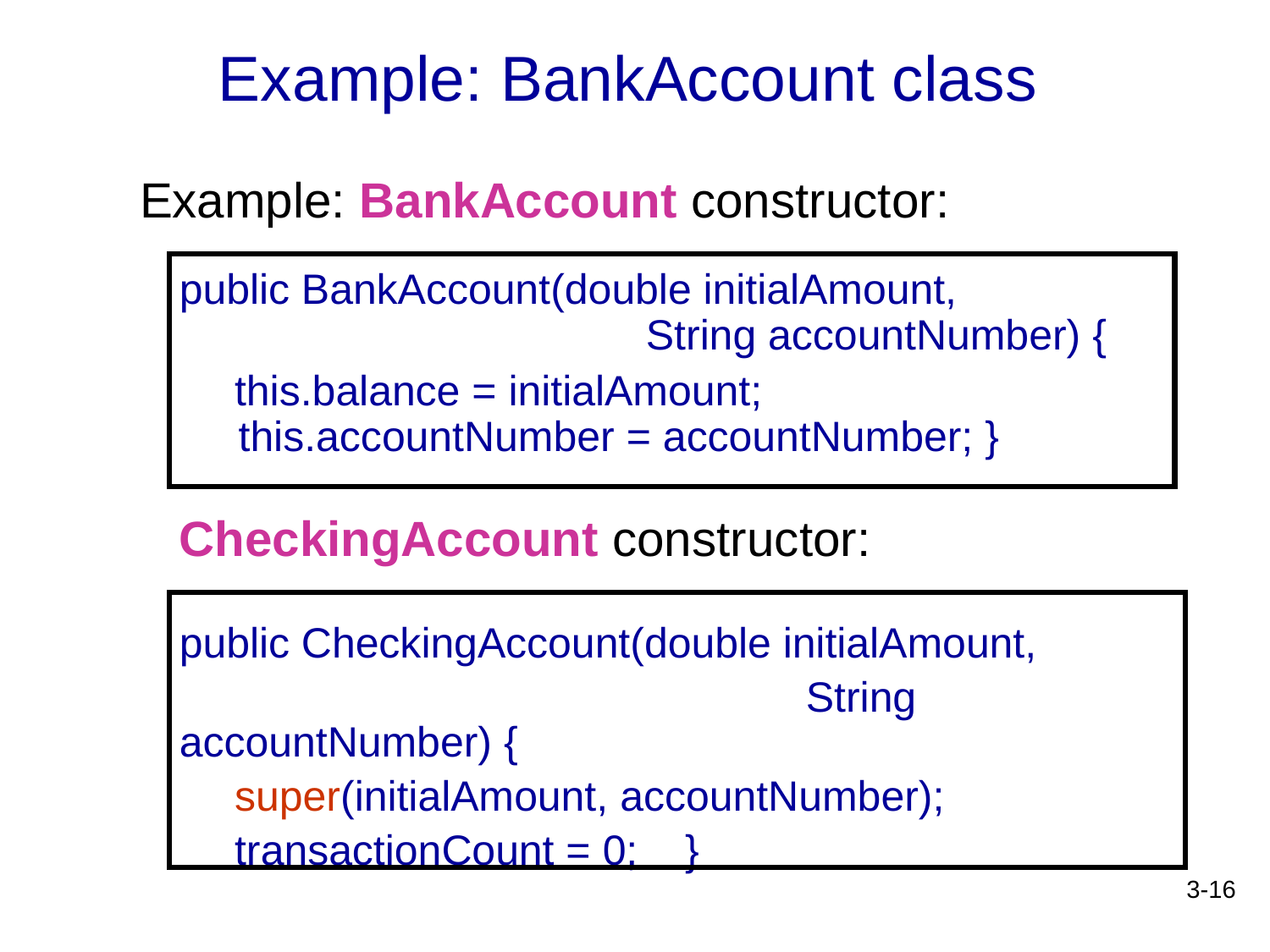

Example: BankAccount class
Example: BankAccount constructor:
public BankAccount(double initialAmount, 				                  String accountNumber) {
        this.balance = initialAmount;
     this.accountNumber = accountNumber; }
CheckingAccount constructor:
public CheckingAccount(double initialAmount,
					          String accountNumber) {
        super(initialAmount, accountNumber);
        transactionCount = 0;    }

3-16